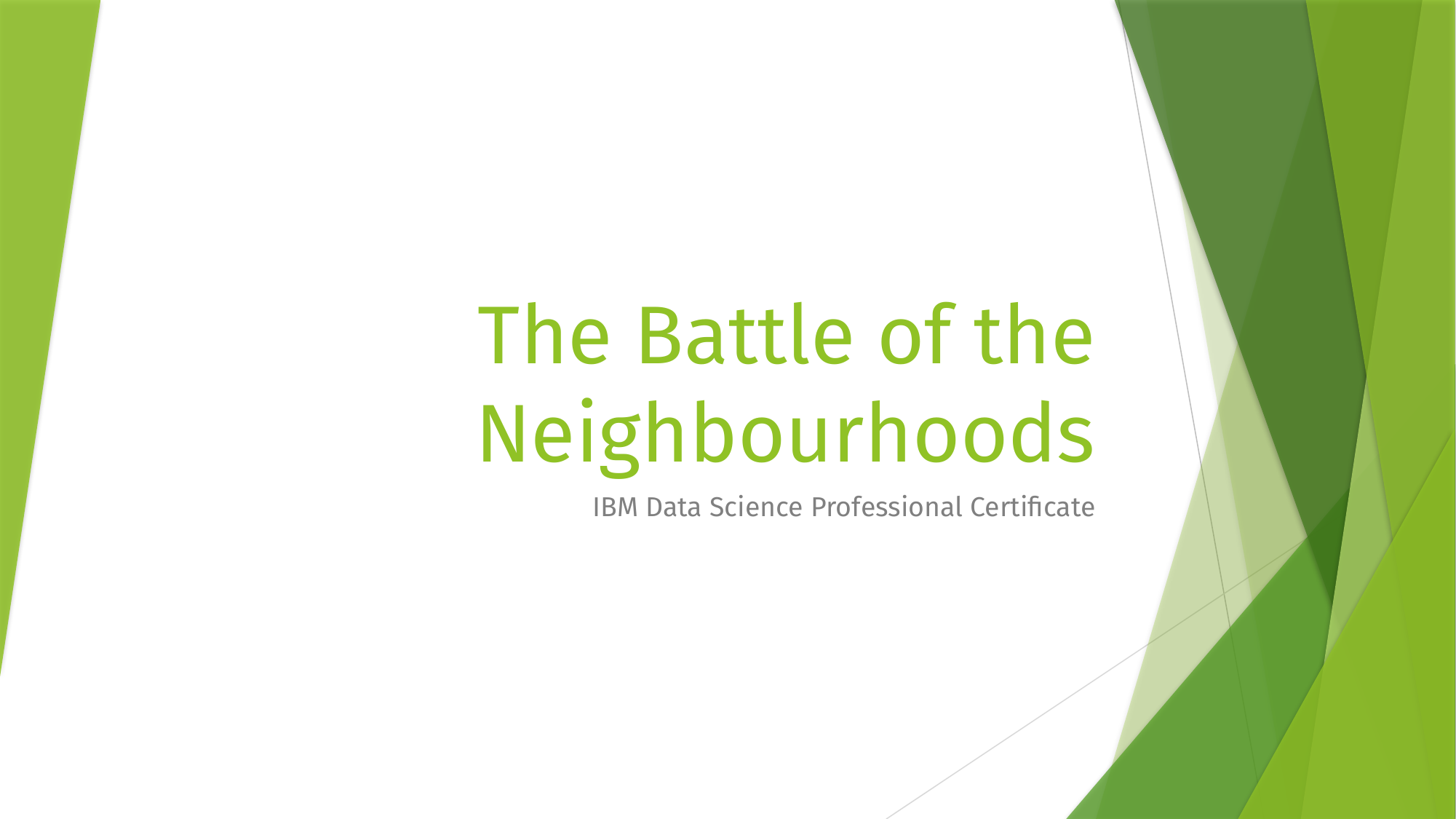

# The Battle of the Neighbourhoods
IBM Data Science Professional Certificate